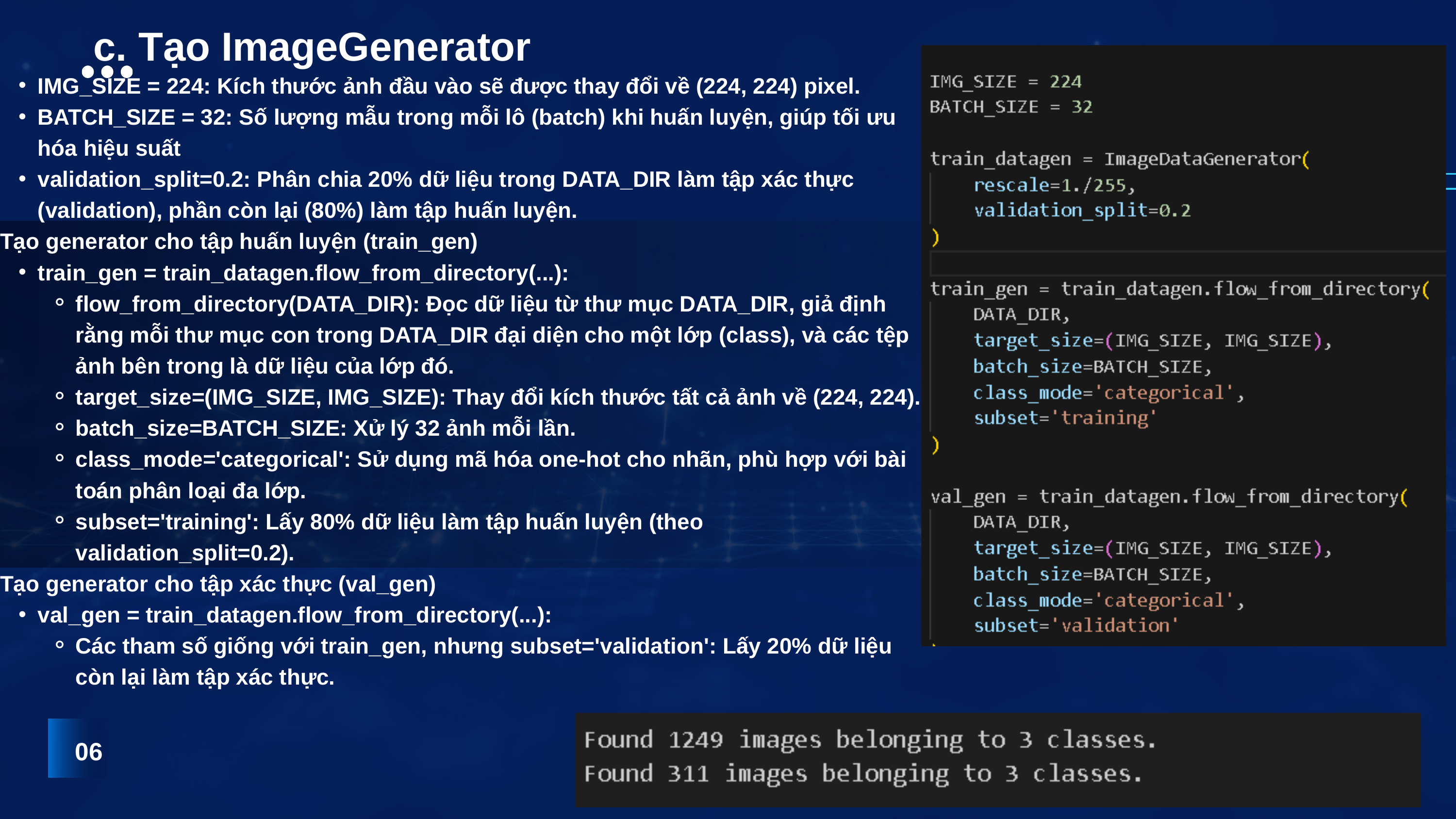

c. Tạo ImageGenerator

IMG_SIZE = 224: Kích thước ảnh đầu vào sẽ được thay đổi về (224, 224) pixel.
BATCH_SIZE = 32: Số lượng mẫu trong mỗi lô (batch) khi huấn luyện, giúp tối ưu hóa hiệu suất
validation_split=0.2: Phân chia 20% dữ liệu trong DATA_DIR làm tập xác thực (validation), phần còn lại (80%) làm tập huấn luyện.
Tạo generator cho tập huấn luyện (train_gen)
train_gen = train_datagen.flow_from_directory(...):
flow_from_directory(DATA_DIR): Đọc dữ liệu từ thư mục DATA_DIR, giả định rằng mỗi thư mục con trong DATA_DIR đại diện cho một lớp (class), và các tệp ảnh bên trong là dữ liệu của lớp đó.
target_size=(IMG_SIZE, IMG_SIZE): Thay đổi kích thước tất cả ảnh về (224, 224).
batch_size=BATCH_SIZE: Xử lý 32 ảnh mỗi lần.
class_mode='categorical': Sử dụng mã hóa one-hot cho nhãn, phù hợp với bài toán phân loại đa lớp.
subset='training': Lấy 80% dữ liệu làm tập huấn luyện (theo validation_split=0.2).
Tạo generator cho tập xác thực (val_gen)
val_gen = train_datagen.flow_from_directory(...):
Các tham số giống với train_gen, nhưng subset='validation': Lấy 20% dữ liệu còn lại làm tập xác thực.

06